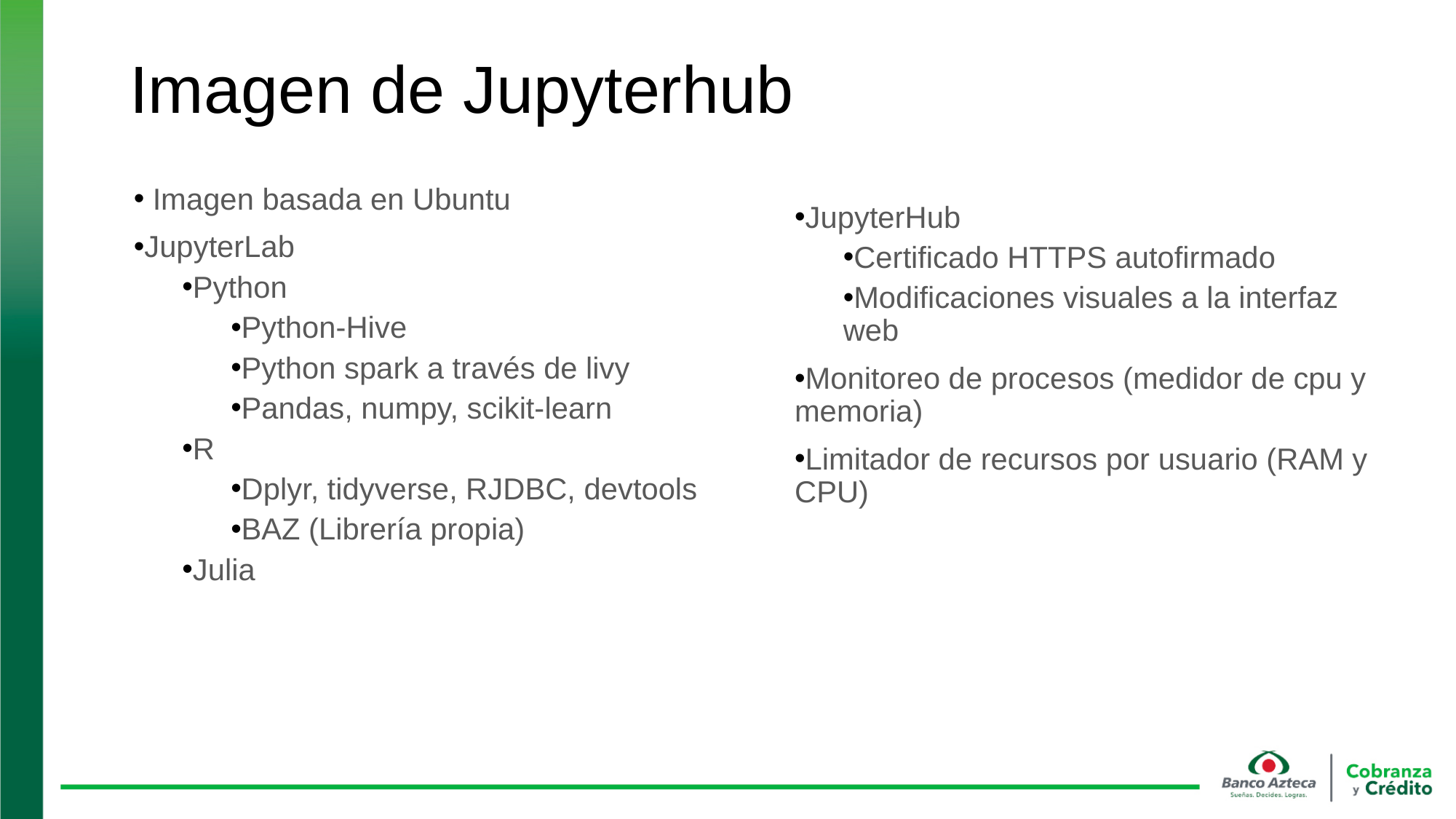

# Imagen de Jupyterhub
 Imagen basada en Ubuntu
JupyterLab
Python
Python-Hive
Python spark a través de livy
Pandas, numpy, scikit-learn
R
Dplyr, tidyverse, RJDBC, devtools
BAZ (Librería propia)
Julia

JupyterHub
Certificado HTTPS autofirmado
Modificaciones visuales a la interfaz web
Monitoreo de procesos (medidor de cpu y memoria)
Limitador de recursos por usuario (RAM y CPU)